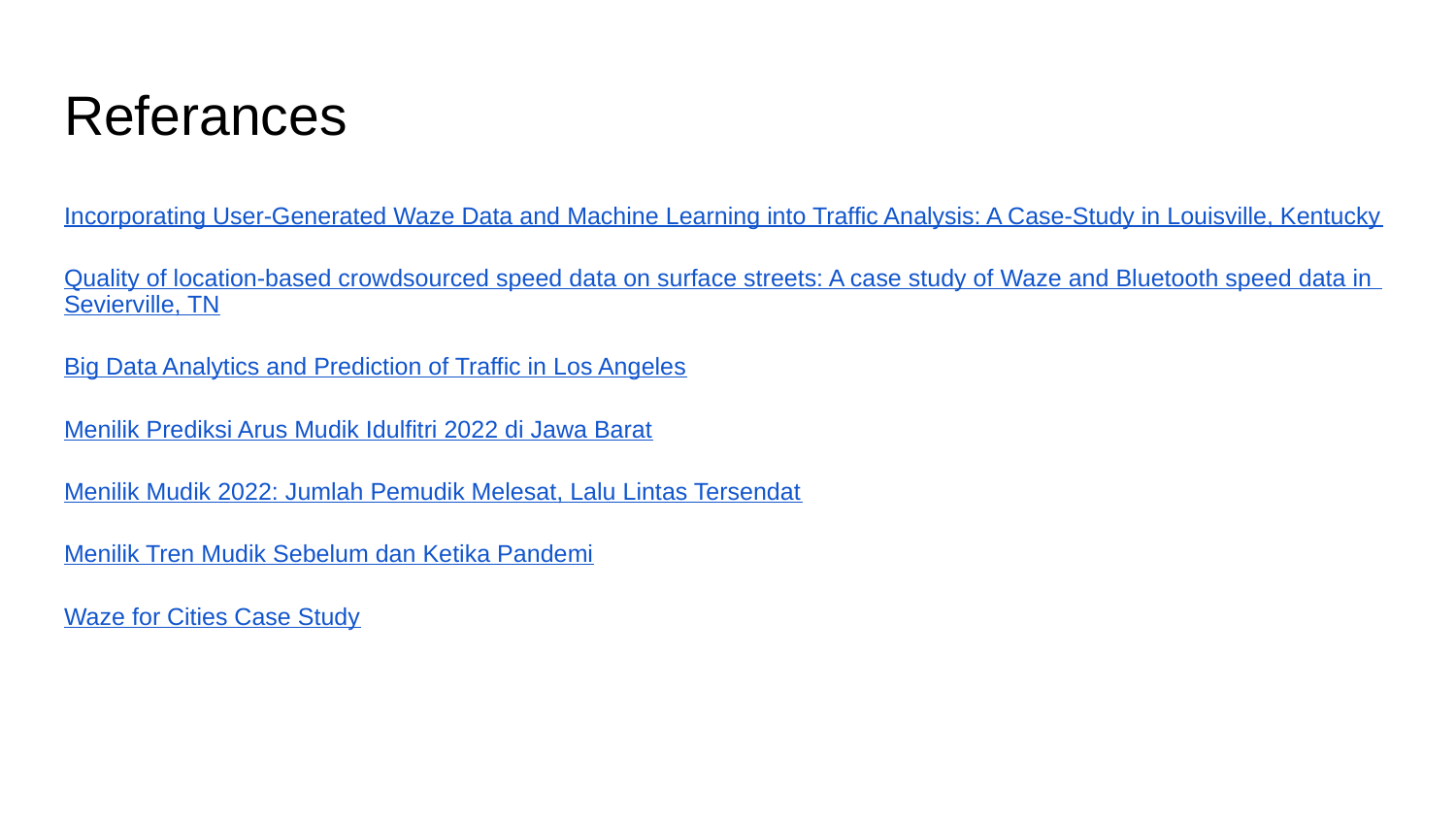

# Referances
Incorporating User-Generated Waze Data and Machine Learning into Traffic Analysis: A Case-Study in Louisville, Kentucky

Quality of location-based crowdsourced speed data on surface streets: A case study of Waze and Bluetooth speed data in Sevierville, TN

Big Data Analytics and Prediction of Traffic in Los Angeles

Menilik Prediksi Arus Mudik Idulfitri 2022 di Jawa Barat

Menilik Mudik 2022: Jumlah Pemudik Melesat, Lalu Lintas Tersendat

Menilik Tren Mudik Sebelum dan Ketika Pandemi

Waze for Cities Case Study